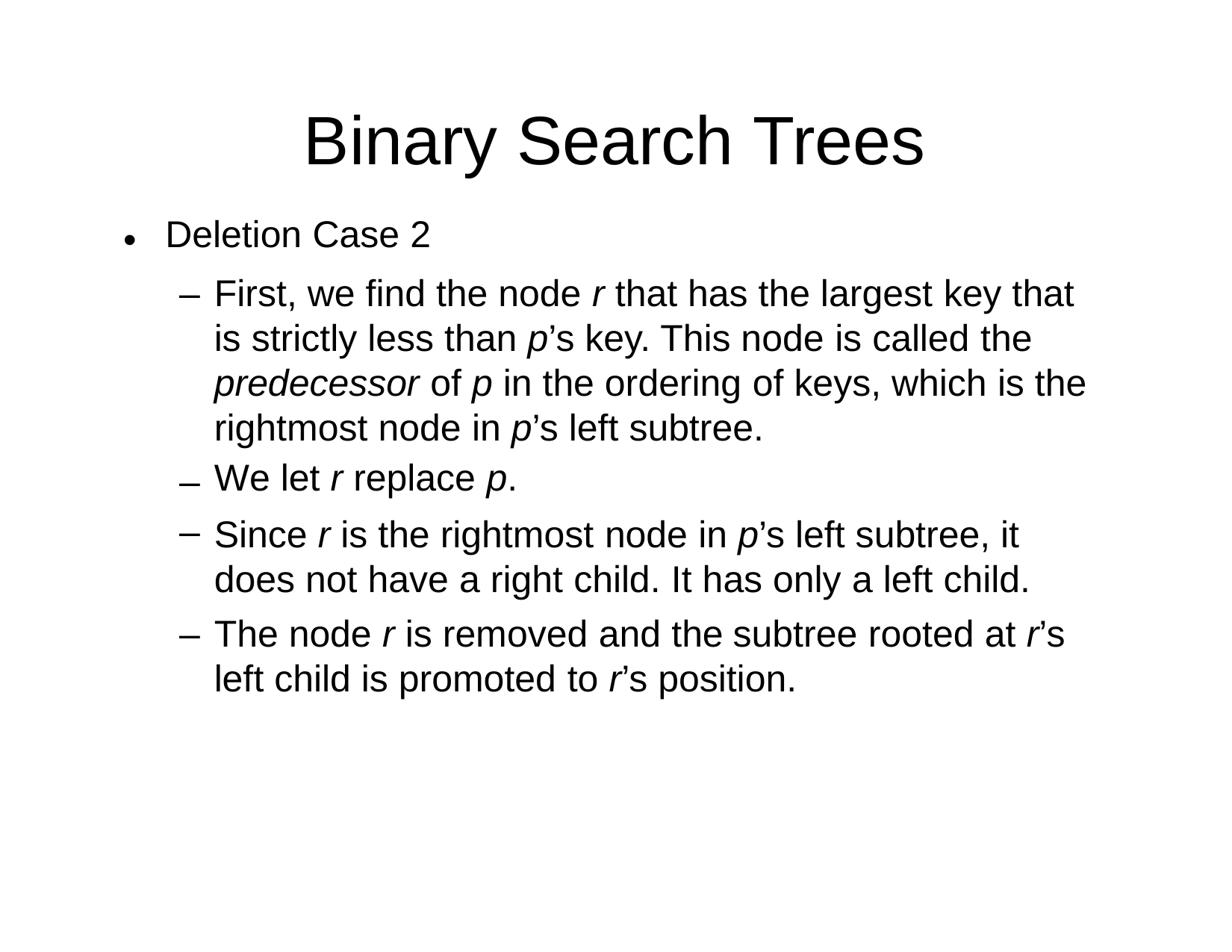

Binary
Deletion Case 2
Search
Trees
•
–
First, we find the node r that has the largest key that
is strictly less than p’s key. This node is called the predecessor of p in the ordering of keys, which is the rightmost node in p’s left subtree.
We let r replace p.
Since r is the rightmost node in p’s left subtree, it does not have a right child. It has only a left child.
–
–
–
The node r is removed and the
subtree rooted at r’s
left child is promoted to r’s position.